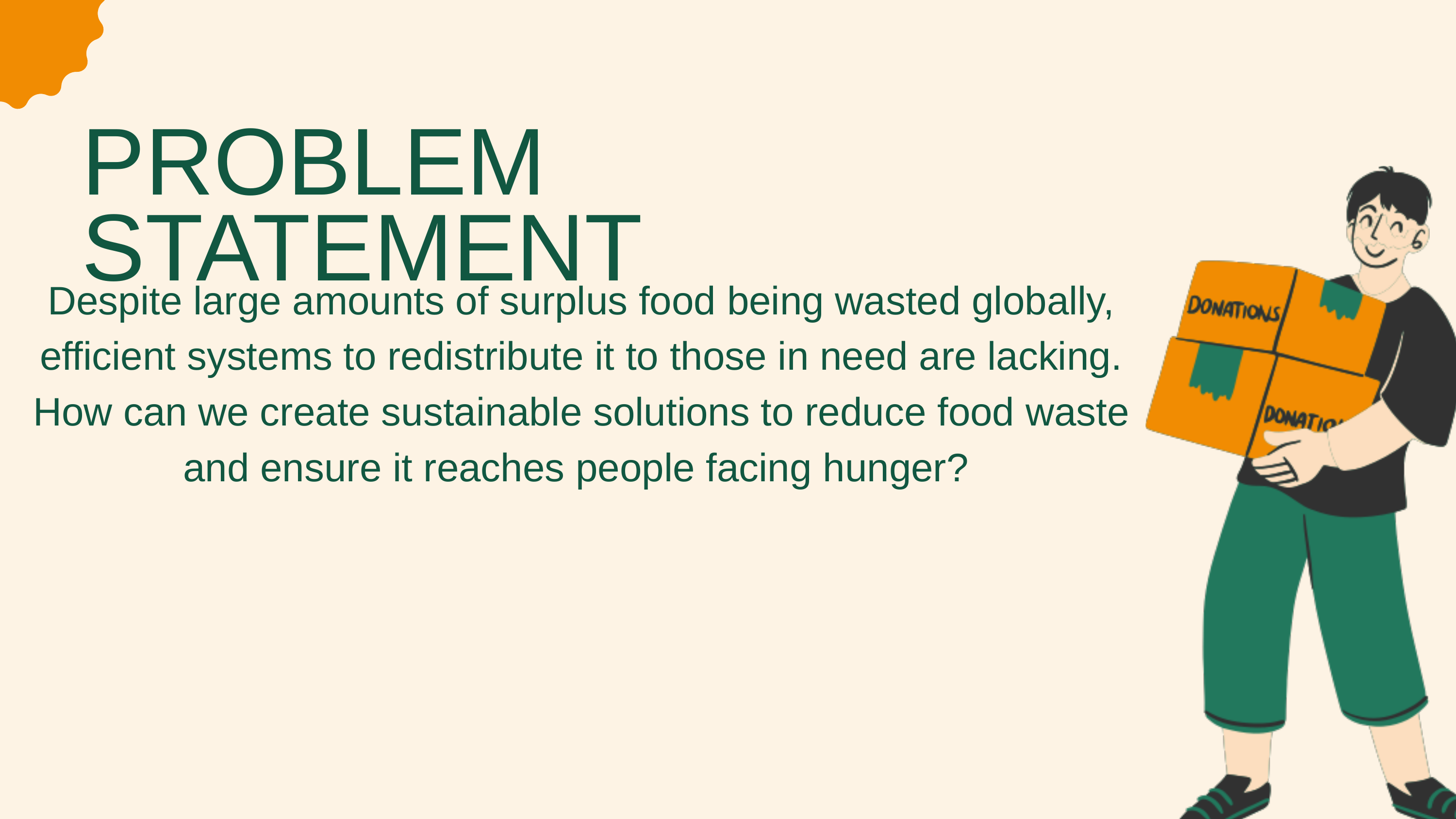

PROBLEM STATEMENT

Despite large amounts of surplus food being wasted globally, efficient systems to redistribute it to those in need are lacking. How can we create sustainable solutions to reduce food waste and ensure it reaches people facing hunger?